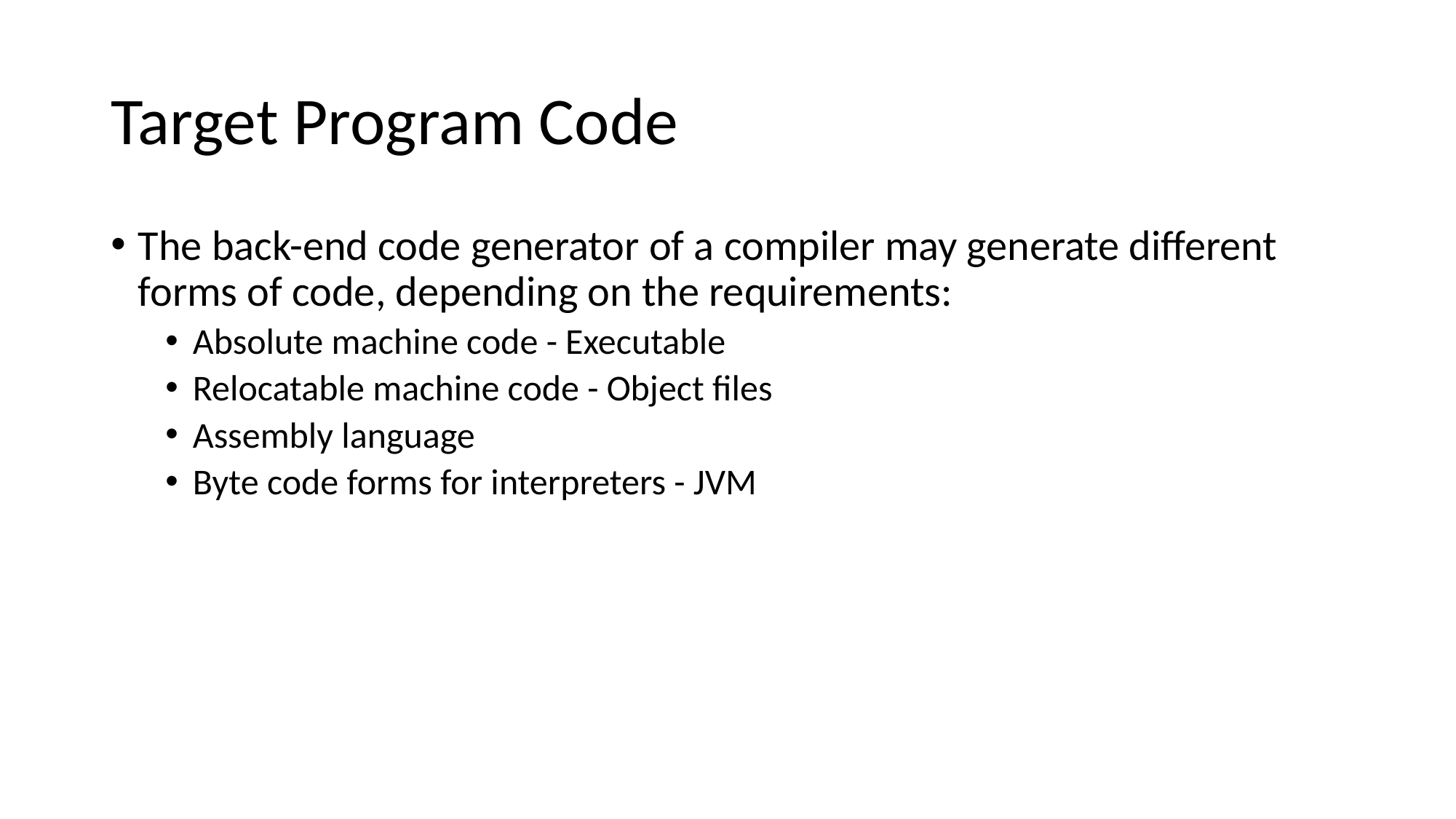

# Target Program Code
The back-end code generator of a compiler may generate different forms of code, depending on the requirements:
Absolute machine code - Executable
Relocatable machine code - Object files
Assembly language
Byte code forms for interpreters - JVM